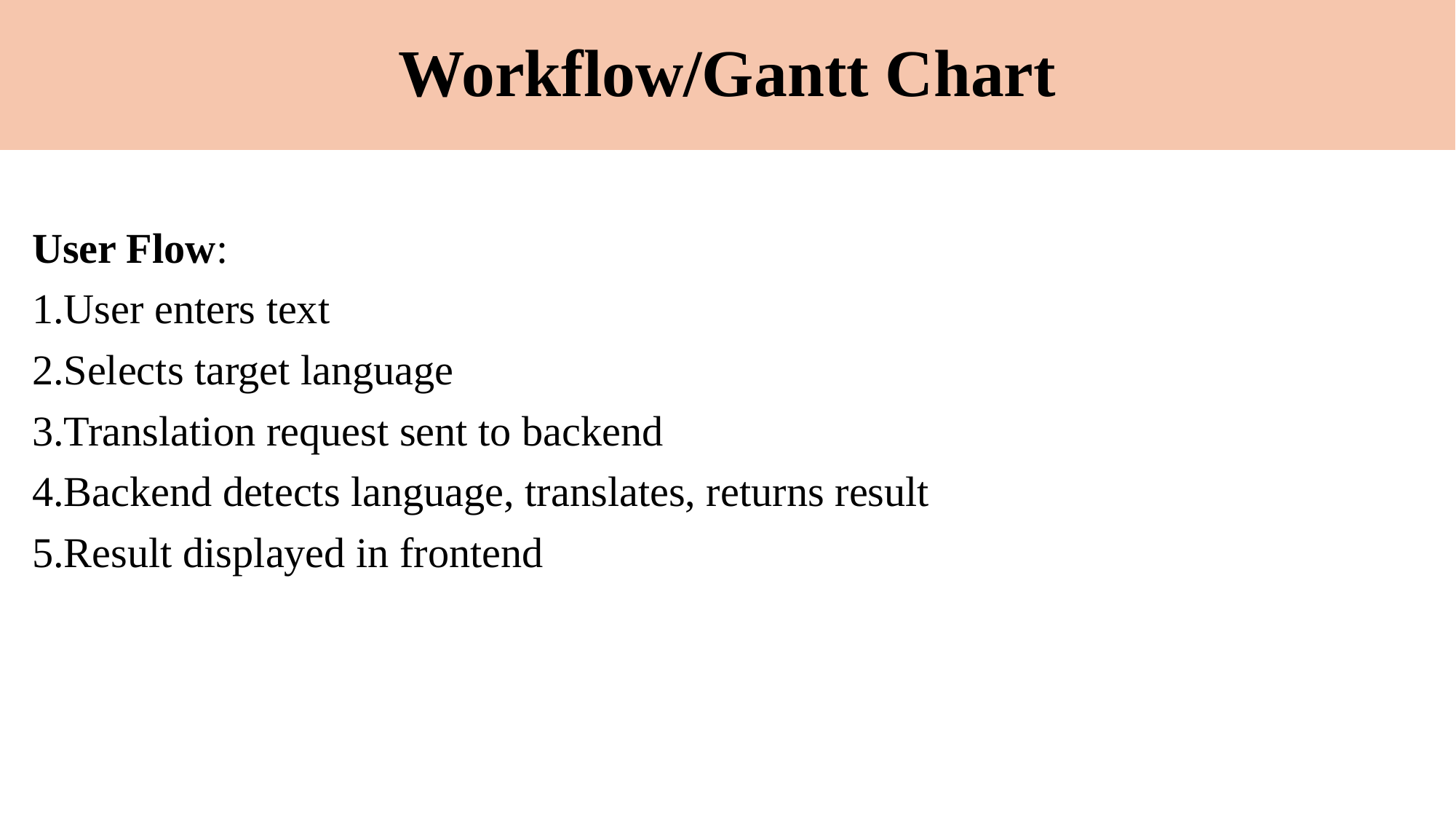

# Workflow/Gantt Chart
User Flow:
User enters text
Selects target language
Translation request sent to backend
Backend detects language, translates, returns result
Result displayed in frontend